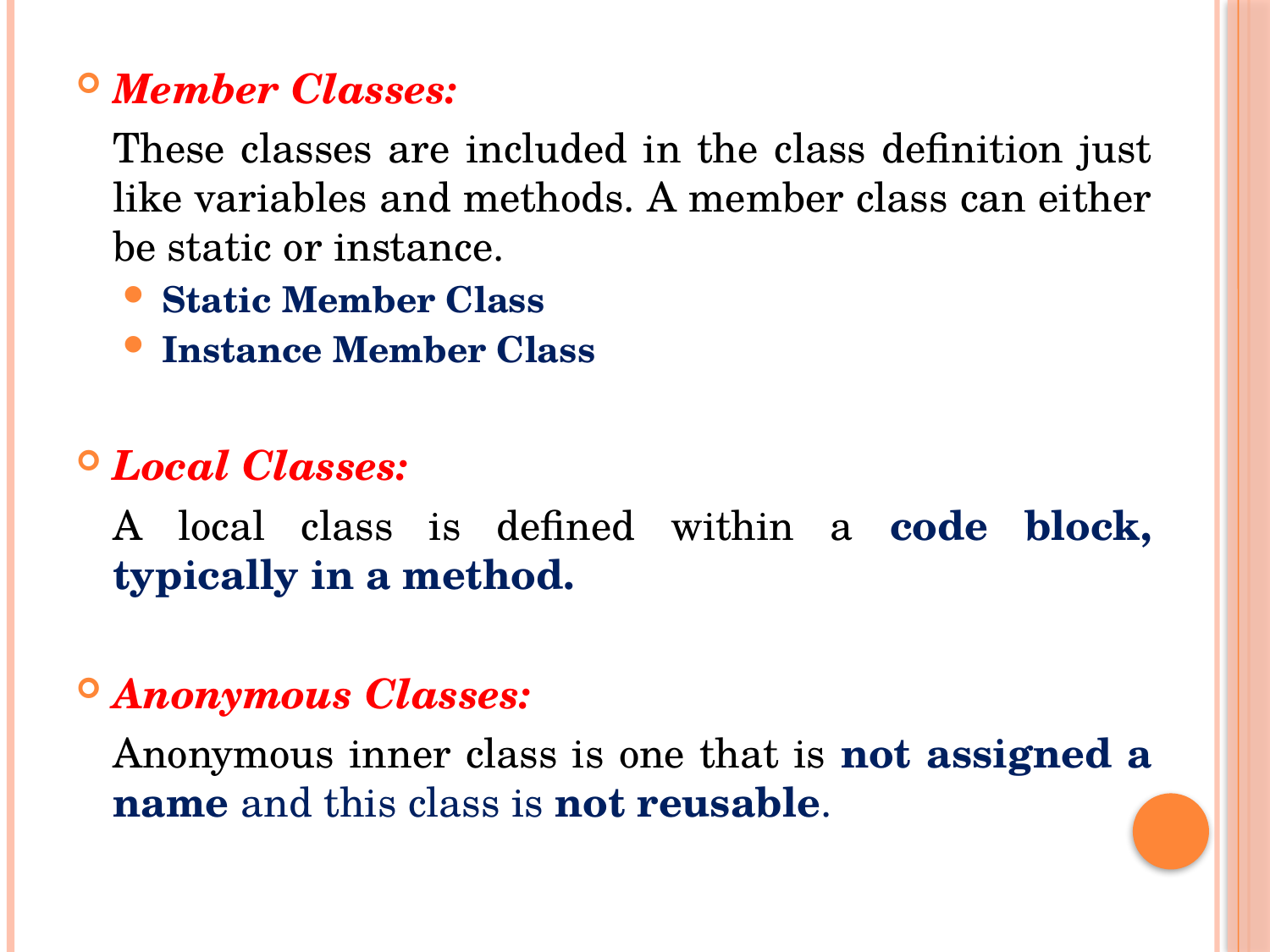

Member Classes:
		These classes are included in the class definition just like variables and methods. A member class can either be static or instance.
Static Member Class
Instance Member Class

Local Classes:
		A local class is defined within a code block, typically in a method.

Anonymous Classes:
		Anonymous inner class is one that is not assigned a name and this class is not reusable.